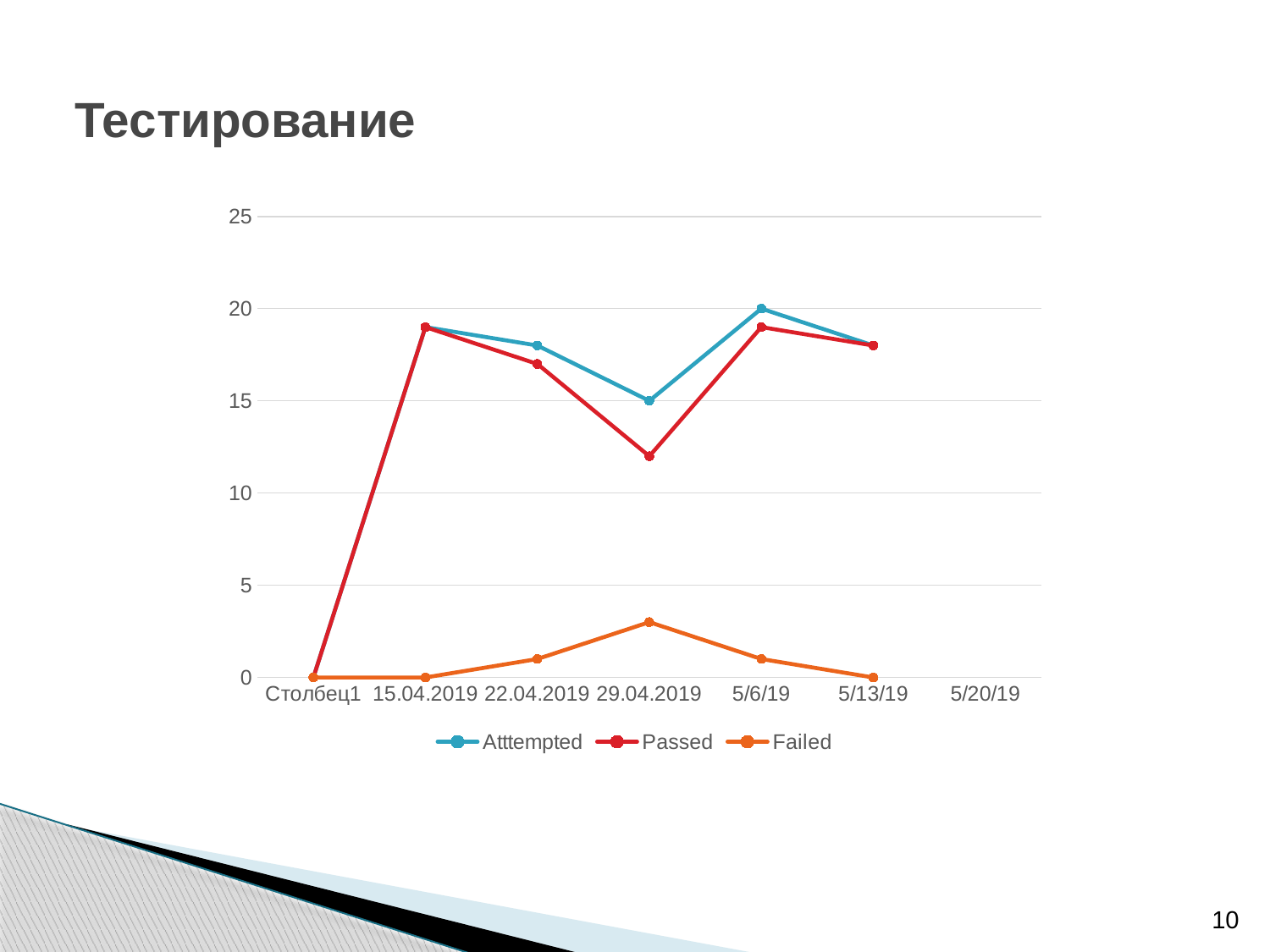

# Тестирование

### Chart

| Category |  |  |  |
|---|---|---|---|
| Столбец1 | 0.0 | 0.0 | 0.0 |
| 15.04.2019 | 19.0 | 19.0 | 0.0 |
| 22.04.2019 | 18.0 | 17.0 | 1.0 |
| 29.04.2019 | 15.0 | 12.0 | 3.0 |
| 5/6/19 | 20.0 | 19.0 | 1.0 |
| 5/13/19 | 18.0 | 18.0 | 0.0 |
| 5/20/19 | None | None | None |
10